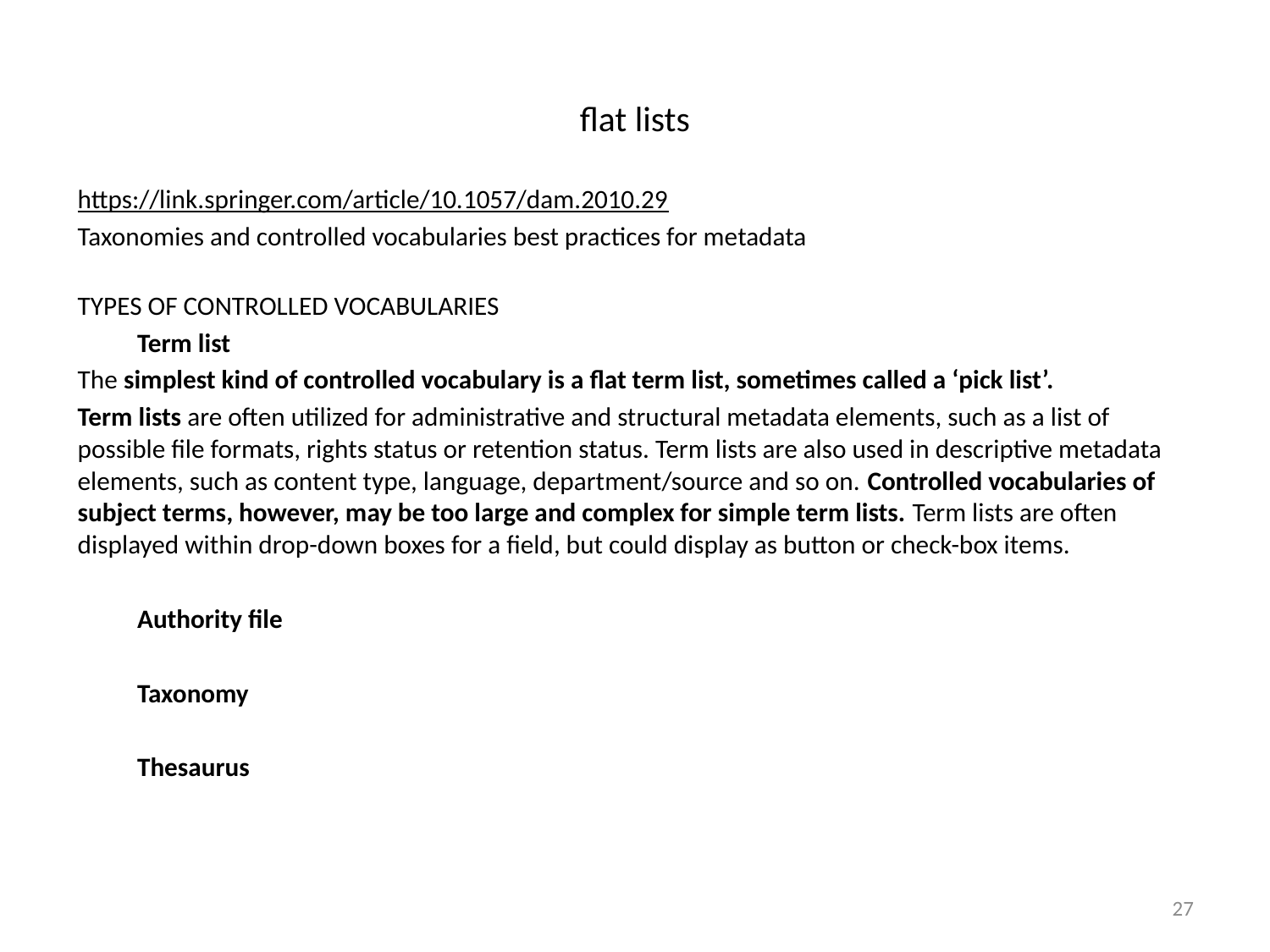

# flat lists
https://link.springer.com/article/10.1057/dam.2010.29
Taxonomies and controlled vocabularies best practices for metadata
TYPES OF CONTROLLED VOCABULARIES
	Term list
The simplest kind of controlled vocabulary is a flat term list, sometimes called a ‘pick list’.
Term lists are often utilized for administrative and structural metadata elements, such as a list of possible file formats, rights status or retention status. Term lists are also used in descriptive metadata elements, such as content type, language, department/source and so on. Controlled vocabularies of subject terms, however, may be too large and complex for simple term lists. Term lists are often displayed within drop-down boxes for a field, but could display as button or check-box items.

	Authority file

	Taxonomy

	Thesaurus
27